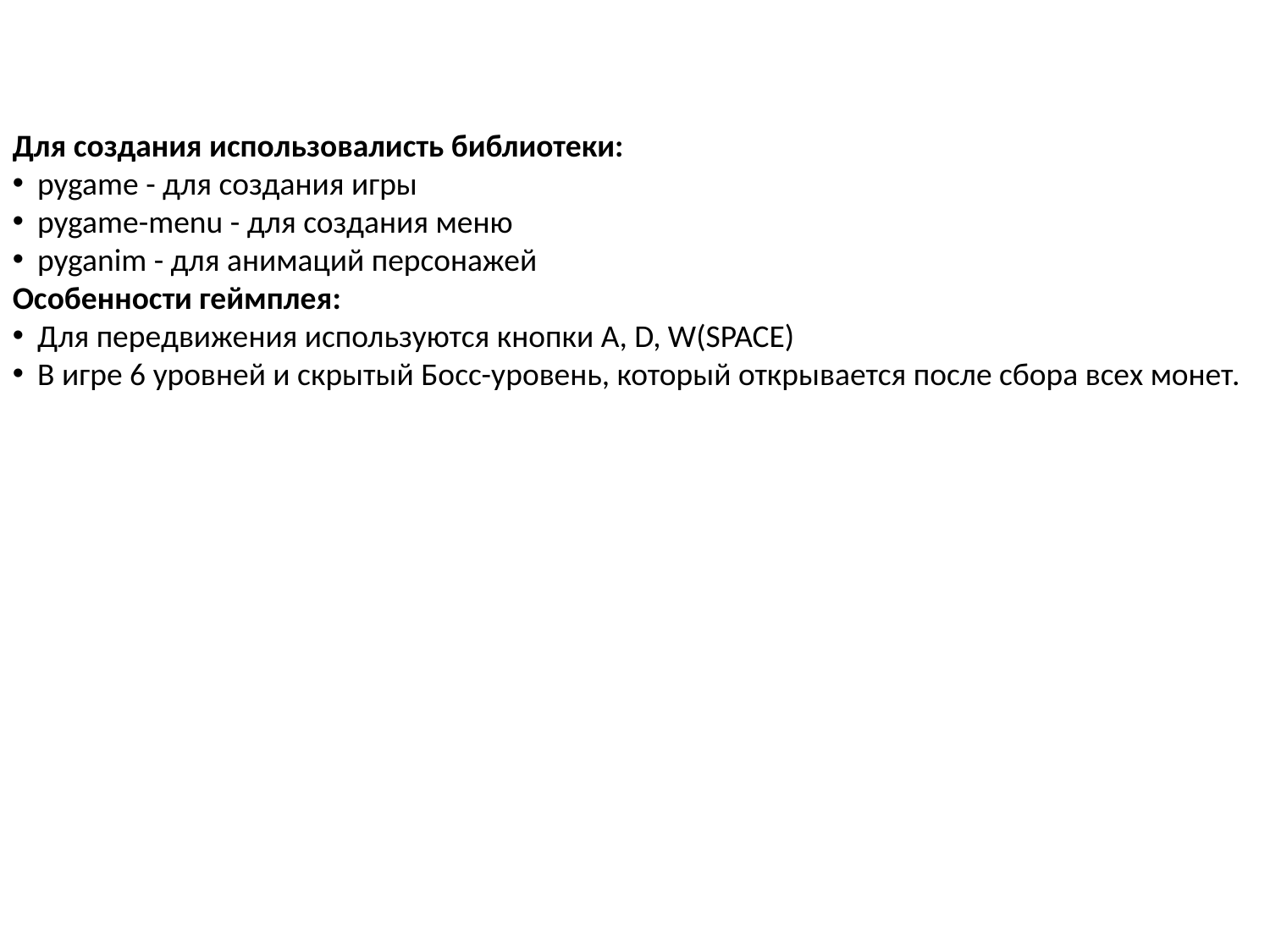

Для создания использовалисть библиотеки:
pygame - для создания игры
pygame-menu - для создания меню
pyganim - для анимаций персонажей
Особенности геймплея:
Для передвижения используются кнопки A, D, W(SPACE)
В игре 6 уровней и скрытый Босс-уровень, который открывается после сбора всех монет.